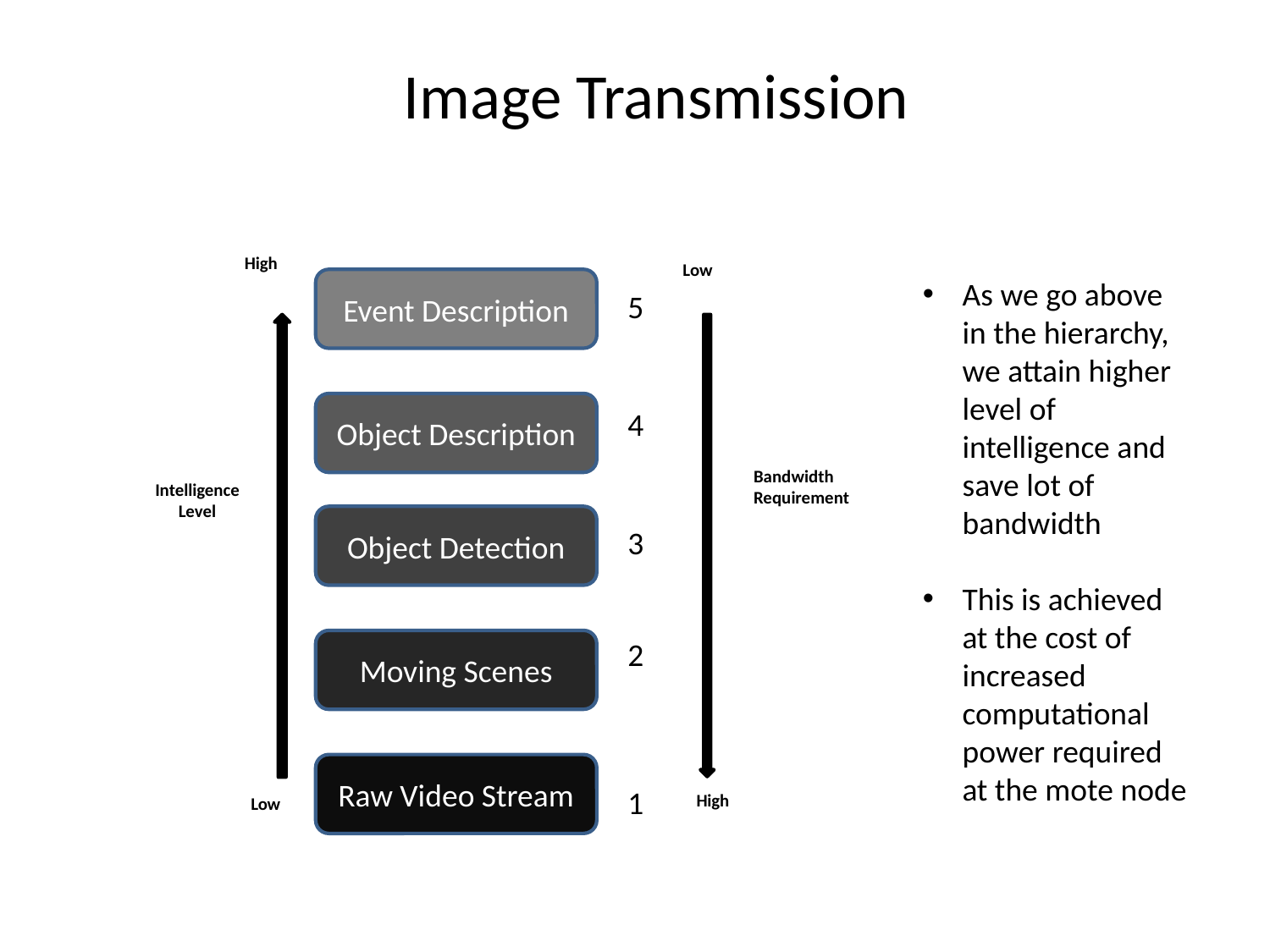

# Image Transmission
Bandwidth Requirement
Intelligence Level
High

Low
Event Description
Object Description
Object Detection
Moving Scenes
Raw Video Stream
Low

High
 High
 Low
Bandwidth
Requirement
Intelligence
Level
 High
 Low
5
4
3
2
1
As we go above in the hierarchy, we attain higher level of intelligence and save lot of bandwidth

This is achieved at the cost of increased computational power required at the mote node